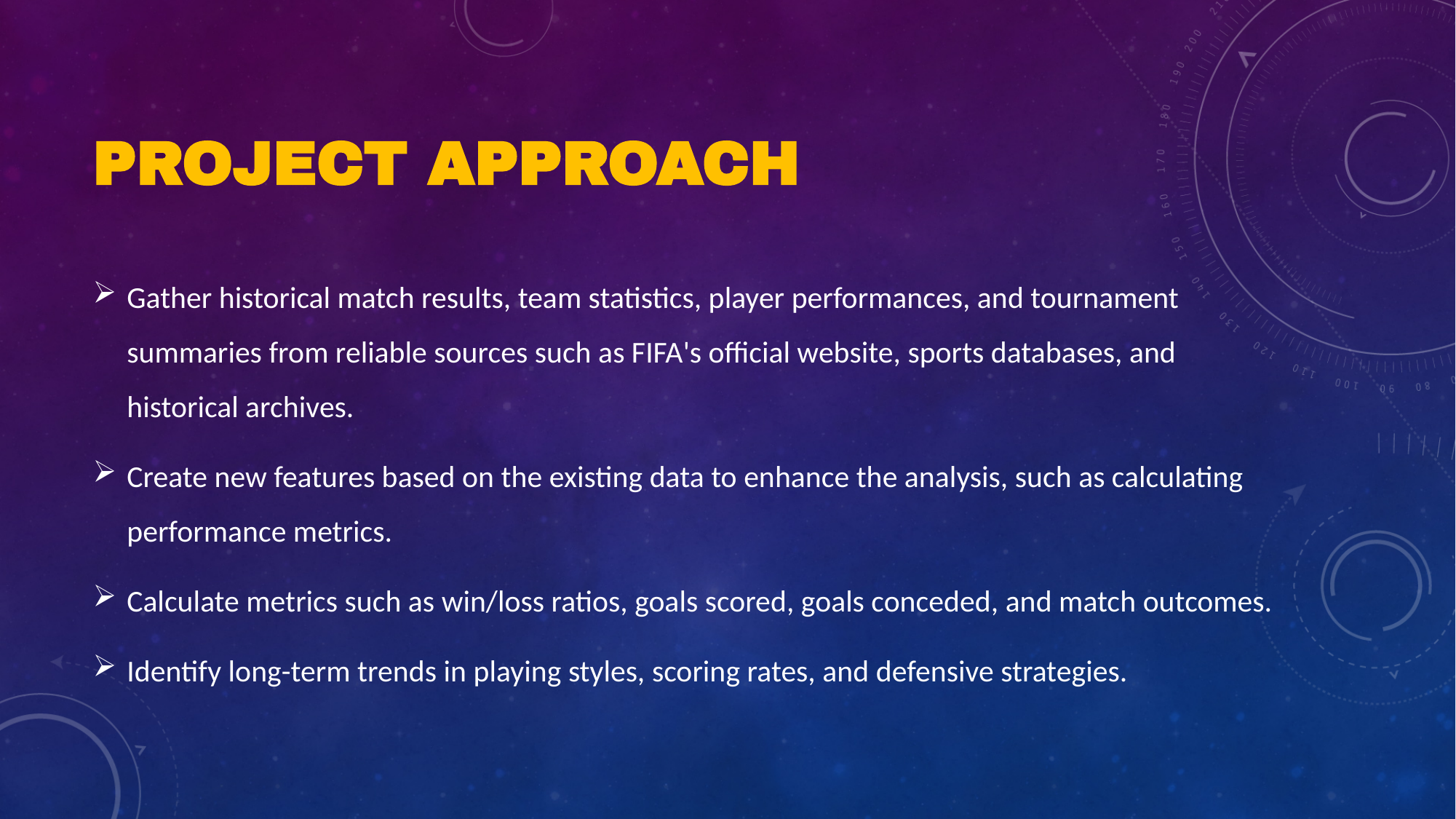

# Project Approach
Gather historical match results, team statistics, player performances, and tournament summaries from reliable sources such as FIFA's official website, sports databases, and historical archives.
Create new features based on the existing data to enhance the analysis, such as calculating performance metrics.
Calculate metrics such as win/loss ratios, goals scored, goals conceded, and match outcomes.
Identify long-term trends in playing styles, scoring rates, and defensive strategies.